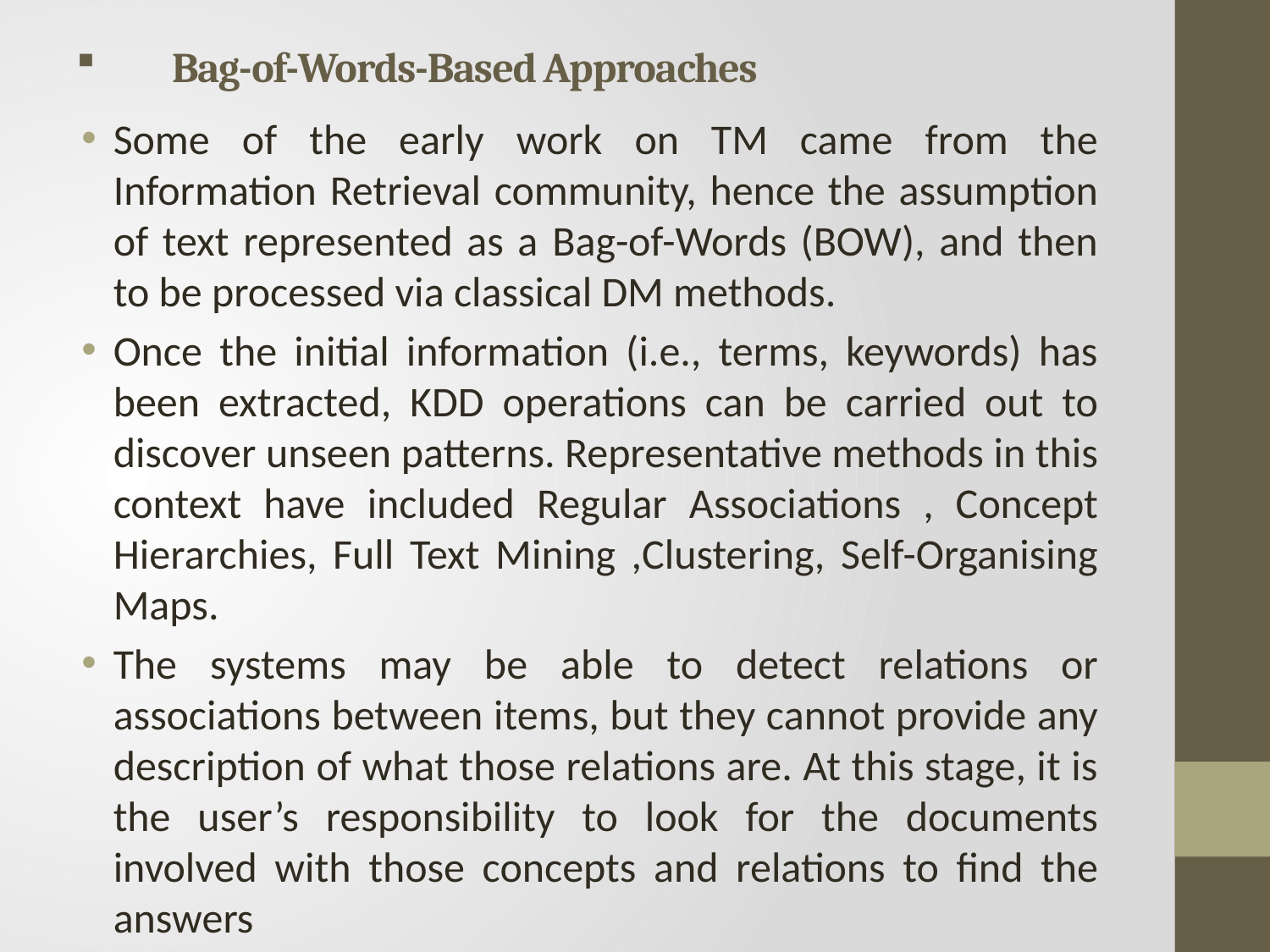

# Bag-of-Words-Based Approaches
Some of the early work on TM came from the Information Retrieval community, hence the assumption of text represented as a Bag-of-Words (BOW), and then to be processed via classical DM methods.
Once the initial information (i.e., terms, keywords) has been extracted, KDD operations can be carried out to discover unseen patterns. Representative methods in this context have included Regular Associations , Concept Hierarchies, Full Text Mining ,Clustering, Self-Organising Maps.
The systems may be able to detect relations or associations between items, but they cannot provide any description of what those relations are. At this stage, it is the user’s responsibility to look for the documents involved with those concepts and relations to find the answers